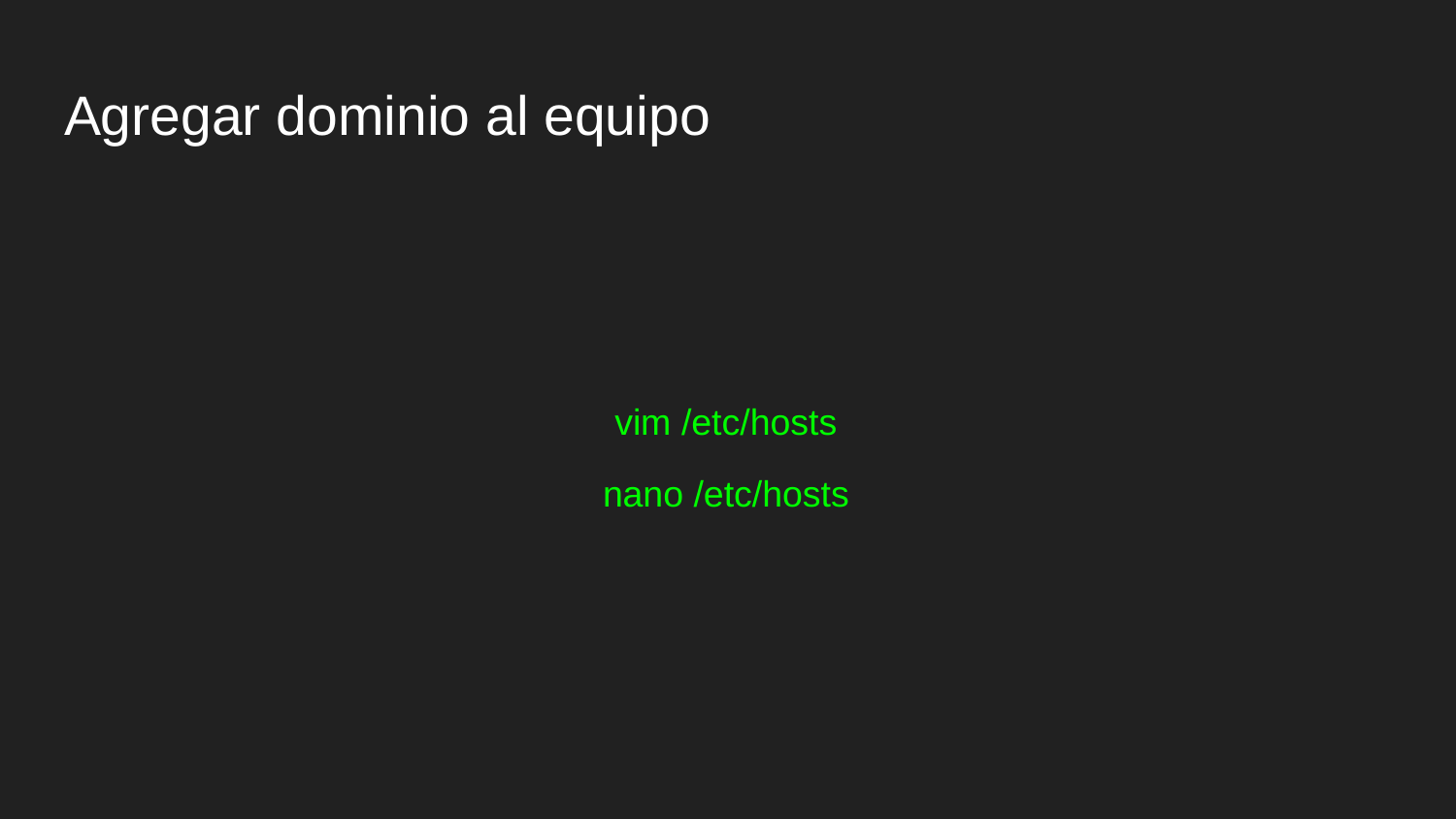

# Agregar dominio al equipo
vim /etc/hosts
nano /etc/hosts